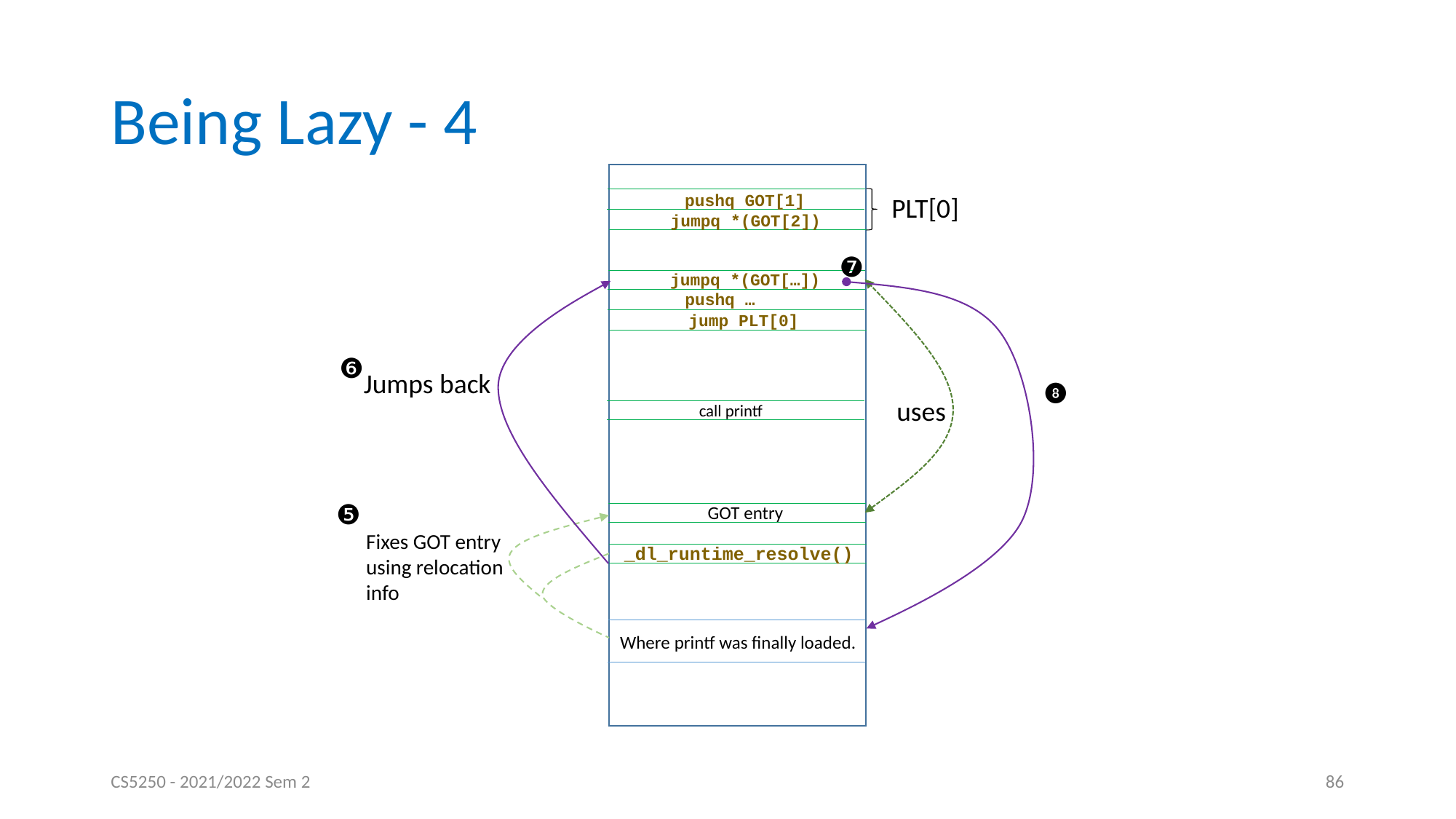

# Being Lazy - 4

pushq GOT[1]
PLT[0]

jumpq *(GOT[2])
❼

uses
jumpq *(GOT[…])

❻
Jumps back

❽
pushq …
jump PLT[0]
call printf
❺

Fixes GOT entry
using relocation
info

GOT entry
_dl_runtime_resolve()
Where printf was finally loaded.
CS5250 - 2021/2022 Sem 2
86